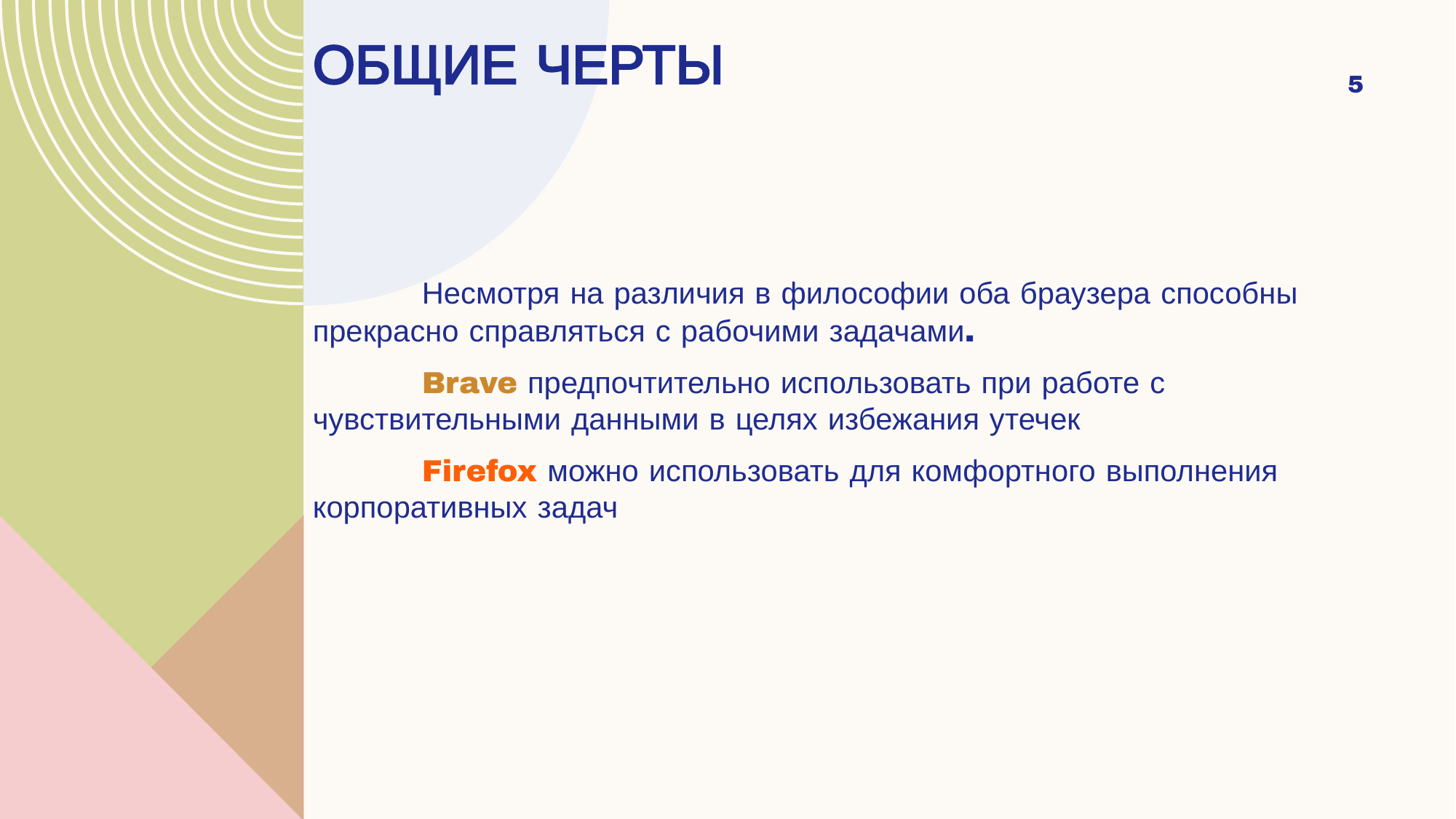

# Общие черты
5
	Несмотря на различия в философии оба браузера способны прекрасно справляться с рабочими задачами.
	Brave предпочтительно использовать при работе с чувствительными данными в целях избежания утечек
	Firefox можно использовать для комфортного выполнения корпоративных задач